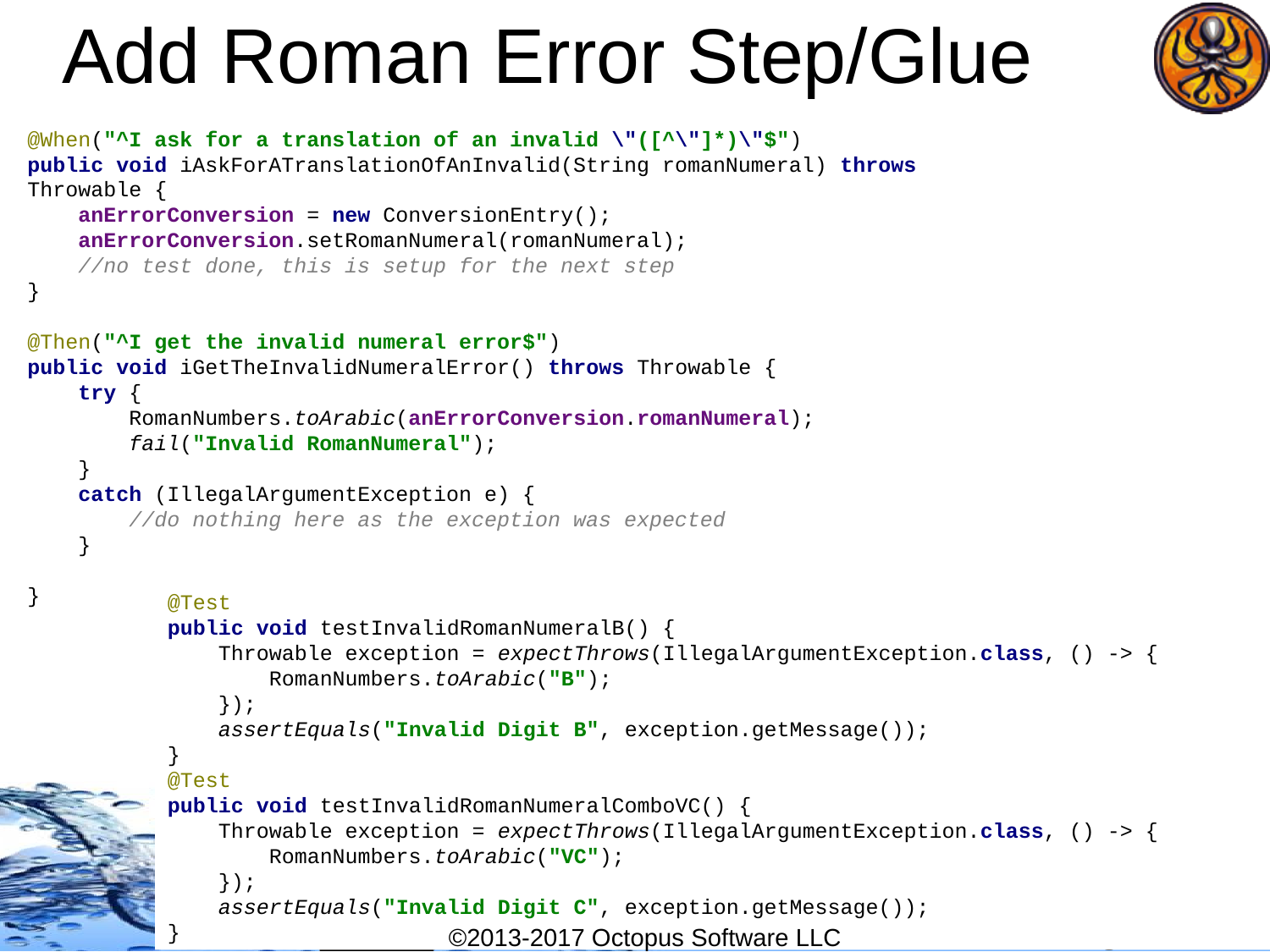

# Add Roman Error Step/Glue Code
@When("^I ask for a translation of an invalid \"([^\"]*)\"$")
public void iAskForATranslationOfAnInvalid(String romanNumeral) throws Throwable {
    anErrorConversion = new ConversionEntry();
    anErrorConversion.setRomanNumeral(romanNumeral);
    //no test done, this is setup for the next step
}
@Then("^I get the invalid numeral error$")
public void iGetTheInvalidNumeralError() throws Throwable {
    try {
        RomanNumbers.toArabic(anErrorConversion.romanNumeral);
        fail("Invalid RomanNumeral");
    }
    catch (IllegalArgumentException e) {
        //do nothing here as the exception was expected
    }
}
@Test
public void testInvalidRomanNumeralB() {
    Throwable exception = expectThrows(IllegalArgumentException.class, () -> {
        RomanNumbers.toArabic("B");
    });
    assertEquals("Invalid Digit B", exception.getMessage());
}
@Test
public void testInvalidRomanNumeralComboVC() {
    Throwable exception = expectThrows(IllegalArgumentException.class, () -> {
        RomanNumbers.toArabic("VC");
    });
    assertEquals("Invalid Digit C", exception.getMessage());
}
©2013-2017 Octopus Software LLC